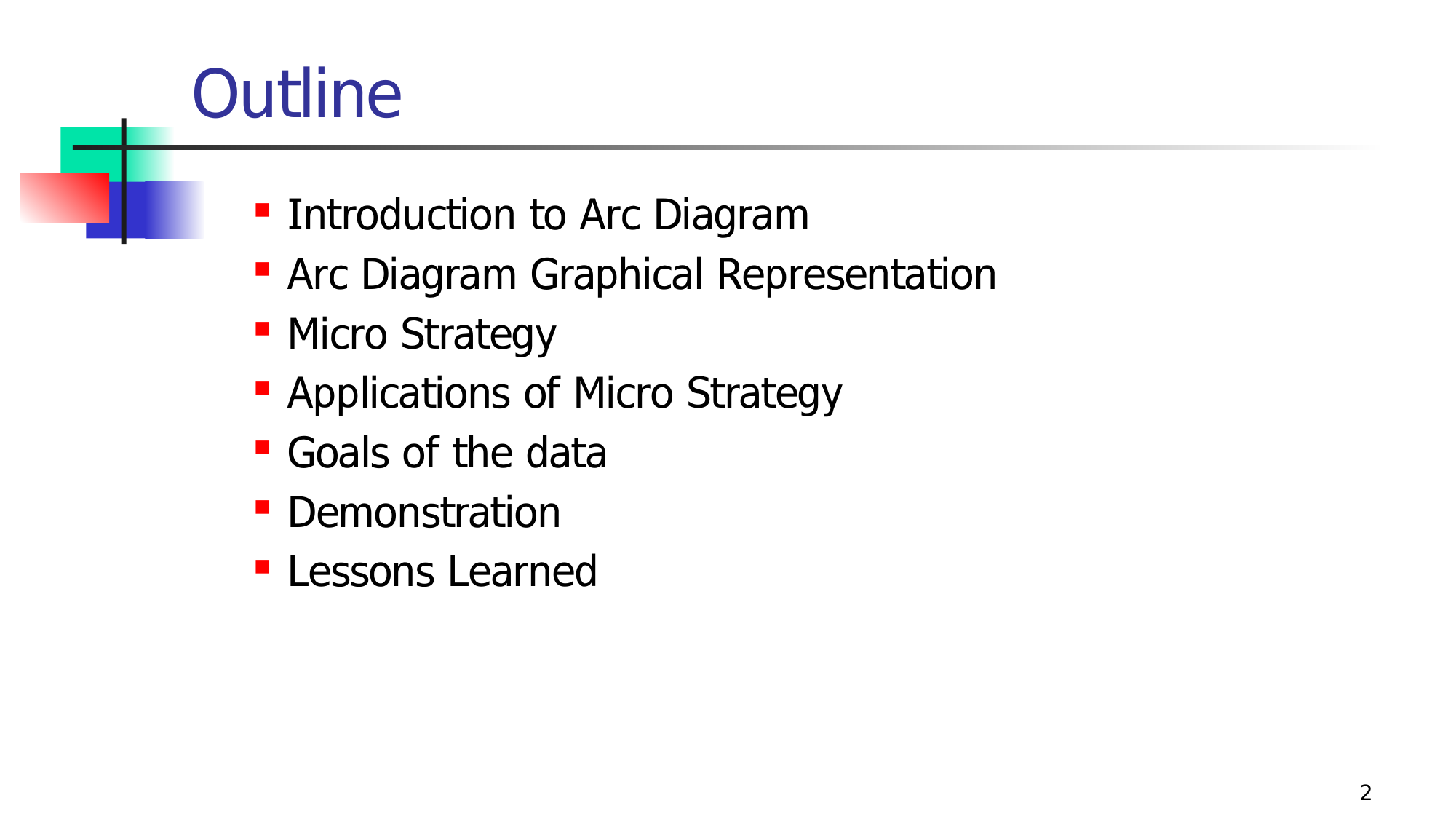

# Outline
Introduction to Arc Diagram
Arc Diagram Graphical Representation
Micro Strategy
Applications of Micro Strategy
Goals of the data
Demonstration
Lessons Learned
2